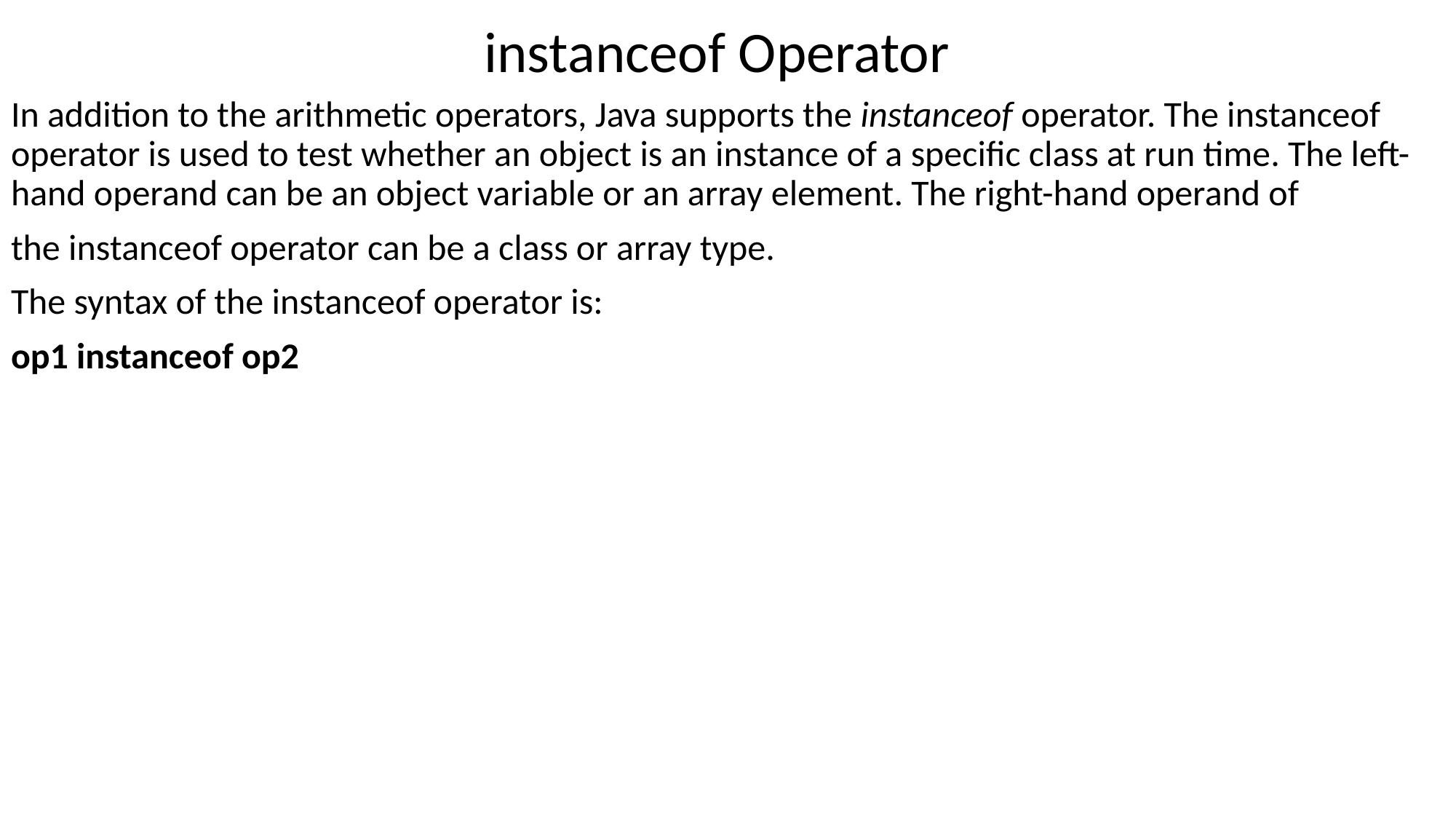

# instanceof Operator
In addition to the arithmetic operators, Java supports the instanceof operator. The instanceof operator is used to test whether an object is an instance of a specific class at run time. The left-hand operand can be an object variable or an array element. The right-hand operand of
the instanceof operator can be a class or array type.
The syntax of the instanceof operator is:
op1 instanceof op2